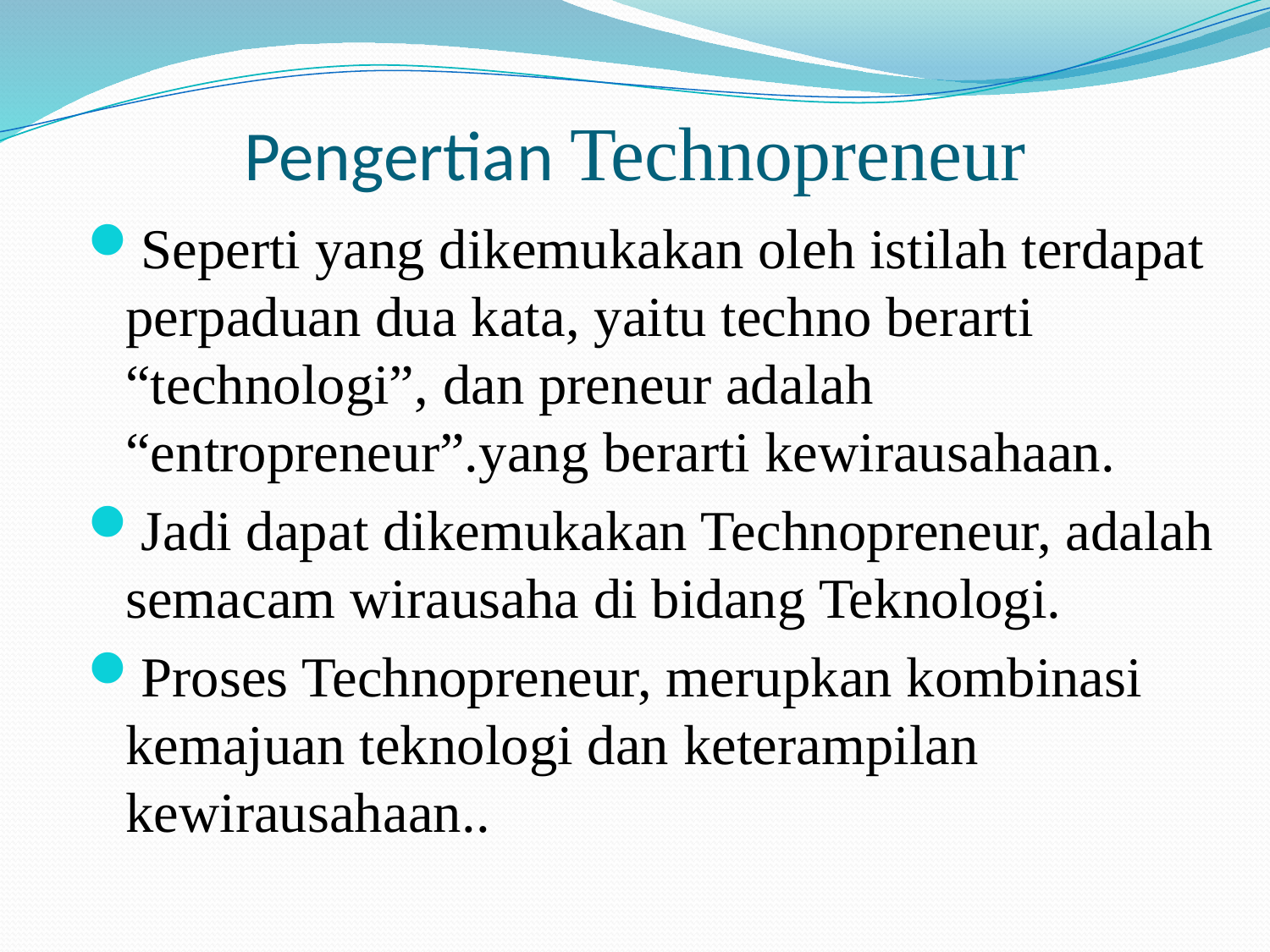

# Pengertian Technopreneur
Seperti yang dikemukakan oleh istilah terdapat perpaduan dua kata, yaitu techno berarti “technologi”, dan preneur adalah “entropreneur”.yang berarti kewirausahaan.
Jadi dapat dikemukakan Technopreneur, adalah semacam wirausaha di bidang Teknologi.
Proses Technopreneur, merupkan kombinasi kemajuan teknologi dan keterampilan kewirausahaan..